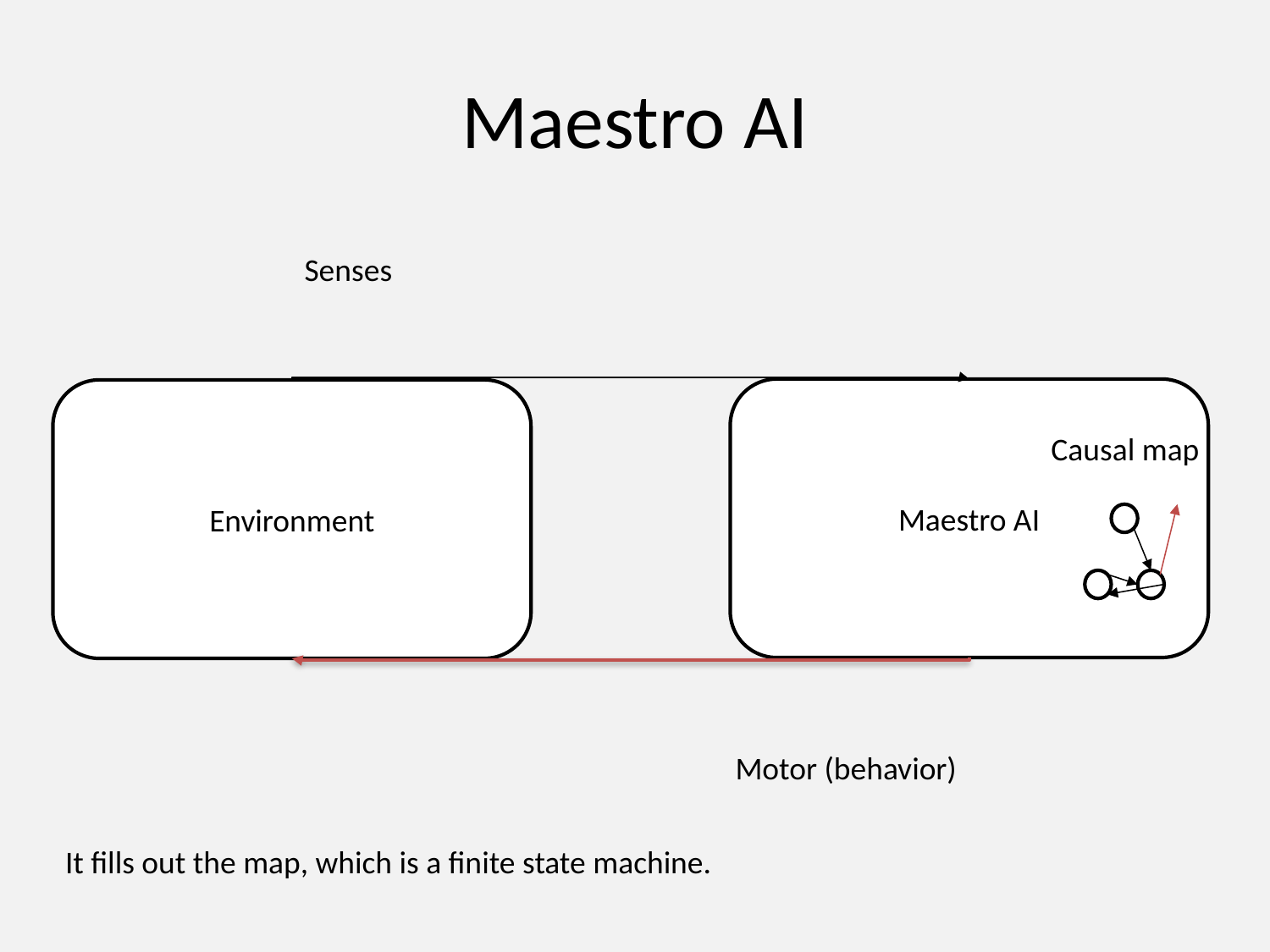

# Maestro AI
Senses
Maestro AI
Environment
Causal map

Motor (behavior)
It fills out the map, which is a finite state machine.